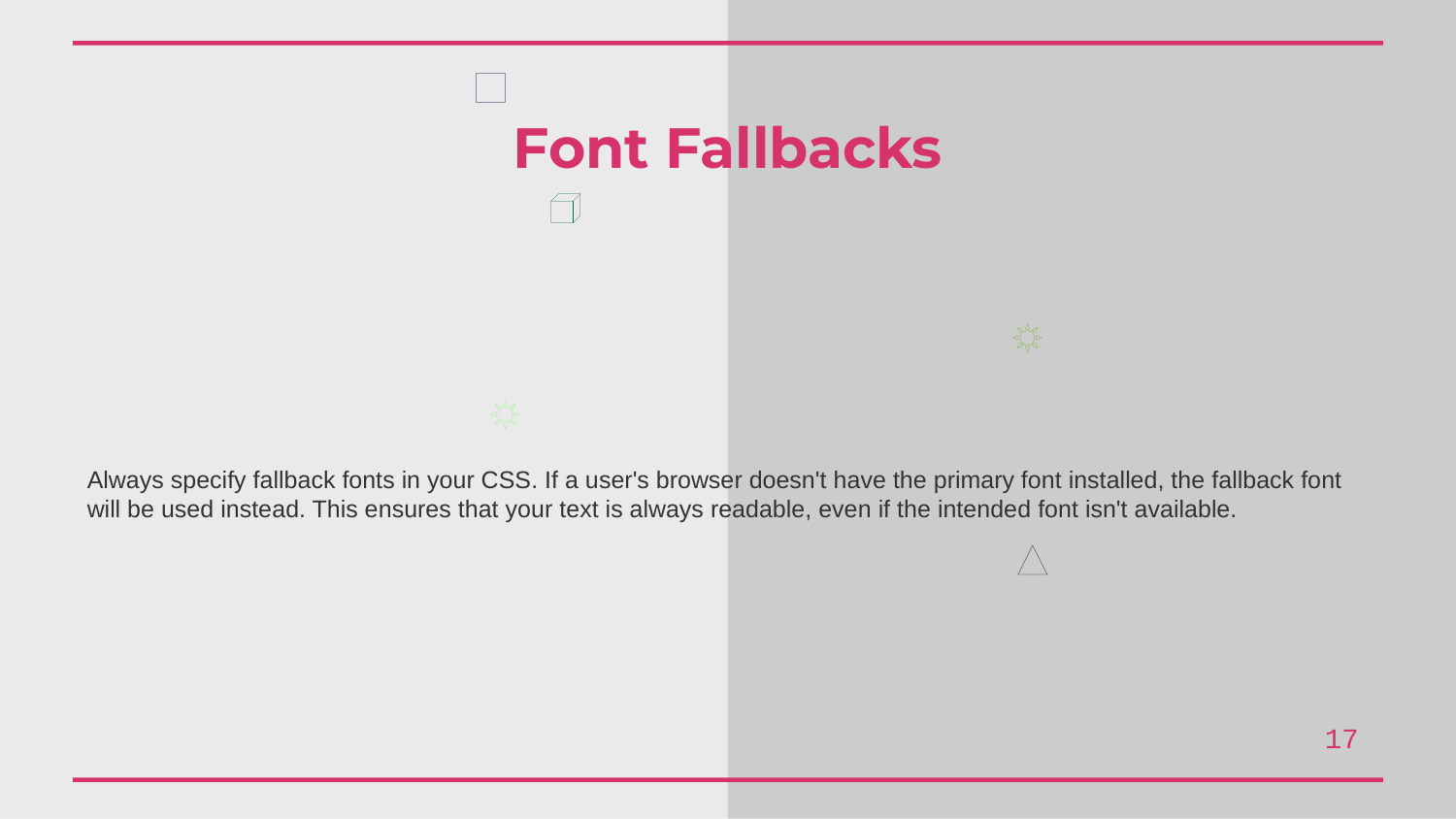

Font Fallbacks

Always specify fallback fonts in your CSS. If a user's browser doesn't have the primary font installed, the fallback font will be used instead. This ensures that your text is always readable, even if the intended font isn't available.

17